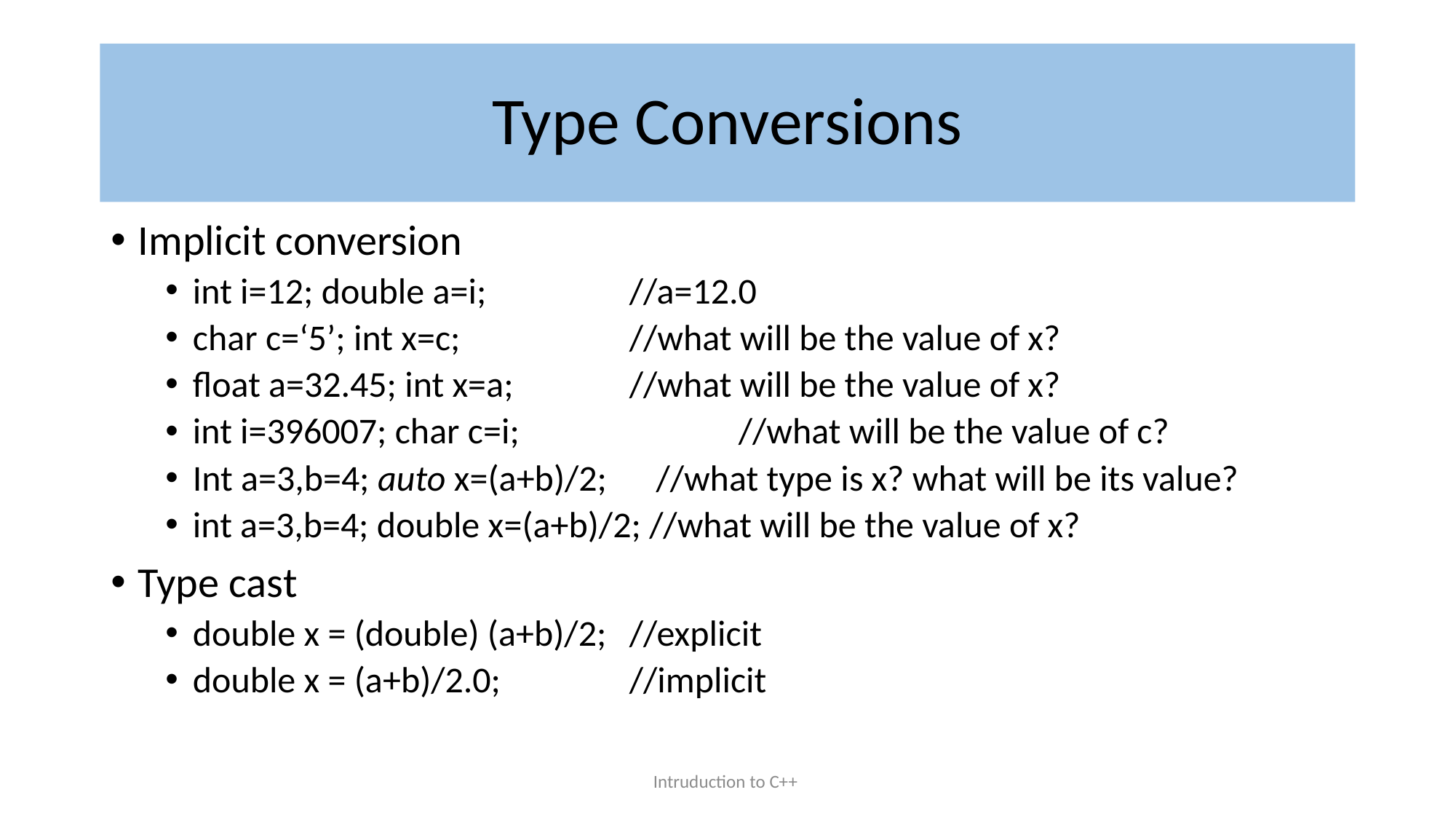

# Type Conversions
Implicit conversion
int i=12; double a=i; 		//a=12.0
char c=‘5’; int x=c;     		//what will be the value of x?
float a=32.45; int x=a;		//what will be the value of x?
int i=396007; char c=i; 		//what will be the value of c?
Int a=3,b=4; auto x=(a+b)/2;      //what type is x? what will be its value?
int a=3,b=4; double x=(a+b)/2; //what will be the value of x?
Type cast
double x = (double) (a+b)/2;	//explicit
double x = (a+b)/2.0;		//implicit
Intruduction to C++
17